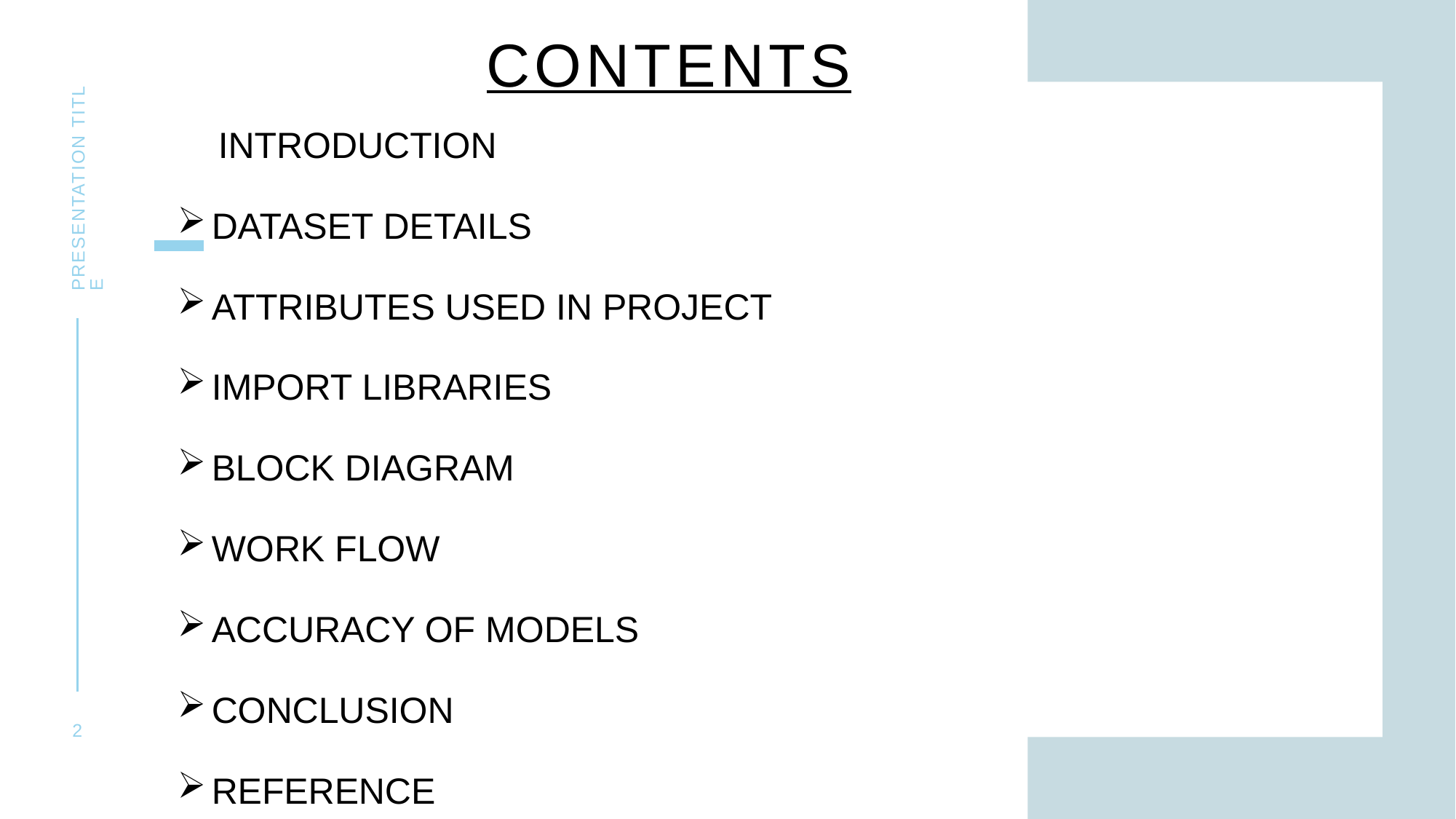

# Contents
    Introduction
Dataset details
Attributes used In project
import Libraries
Block Diagram
Work Flow
Accuracy of models
Conclusion
Reference
presentation title
2